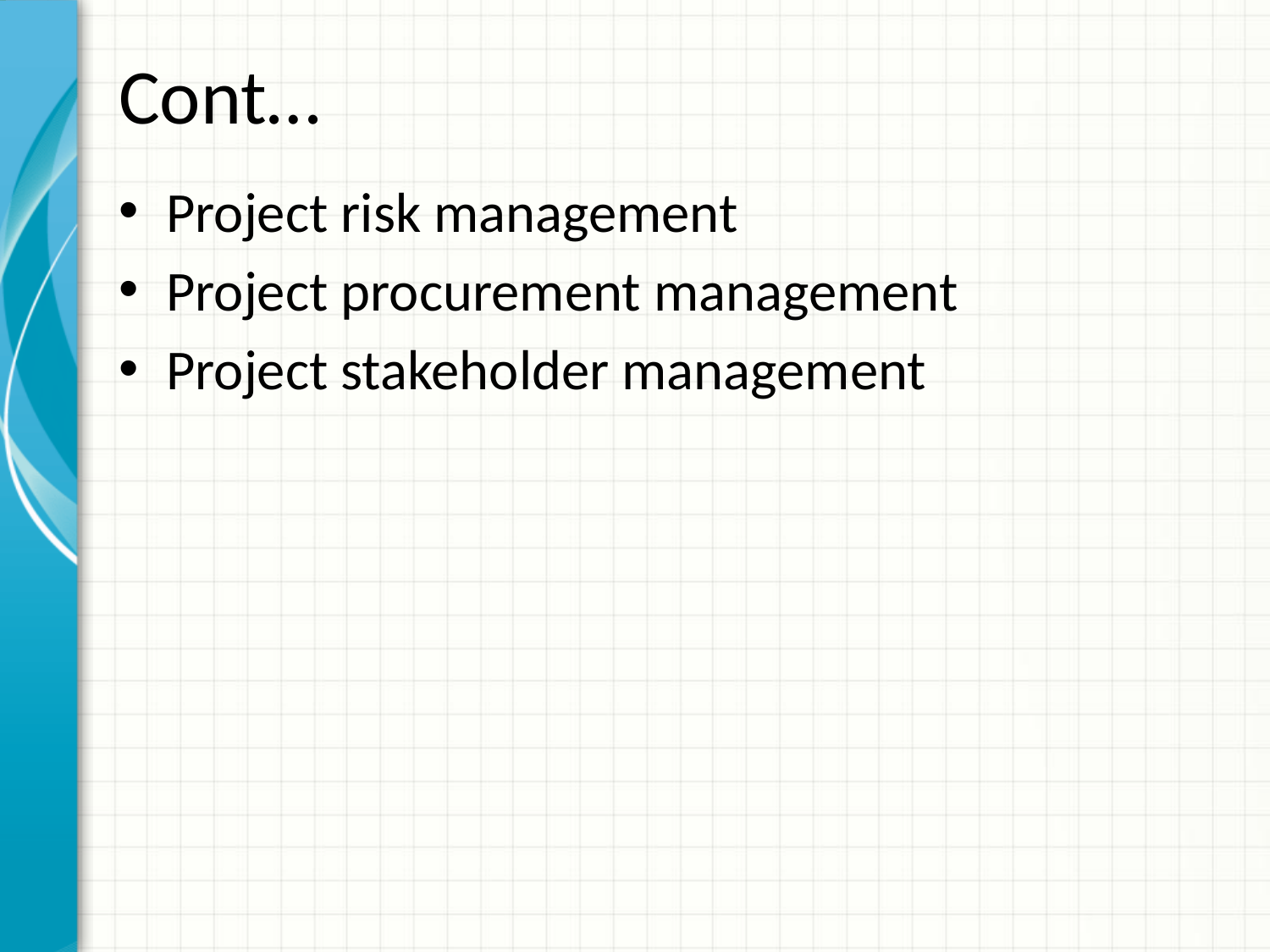

# Cont…
Project risk management
Project procurement management
Project stakeholder management